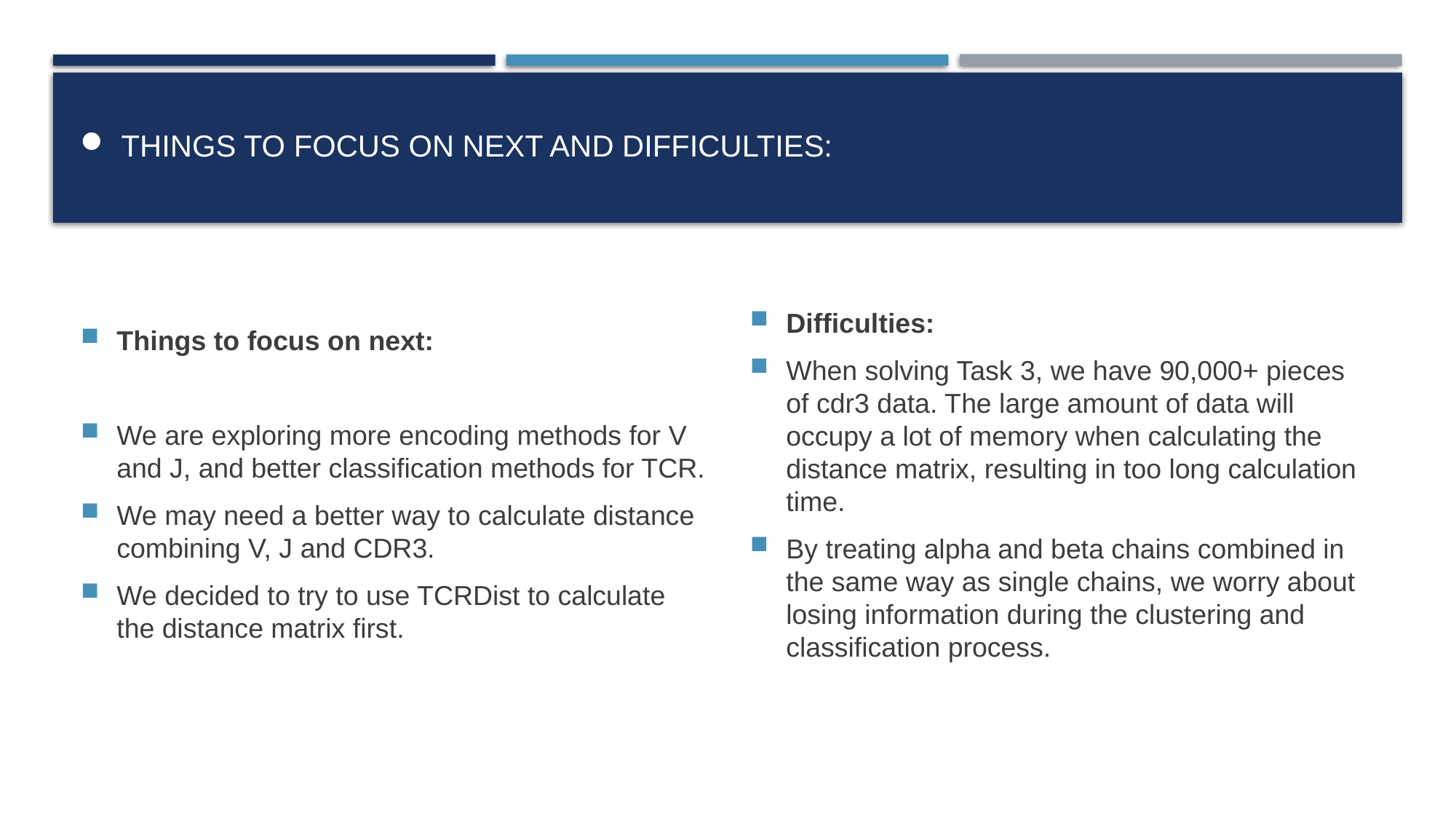

# Things to focus on next and difficulties:
Things to focus on next:

We are exploring more encoding methods for V and J, and better classification methods for TCR.
We may need a better way to calculate distance combining V, J and CDR3.
We decided to try to use TCRDist to calculate the distance matrix first.
Difficulties:
When solving Task 3, we have 90,000+ pieces of cdr3 data. The large amount of data will occupy a lot of memory when calculating the distance matrix, resulting in too long calculation time.
By treating alpha and beta chains combined in the same way as single chains, we worry about losing information during the clustering and classification process.